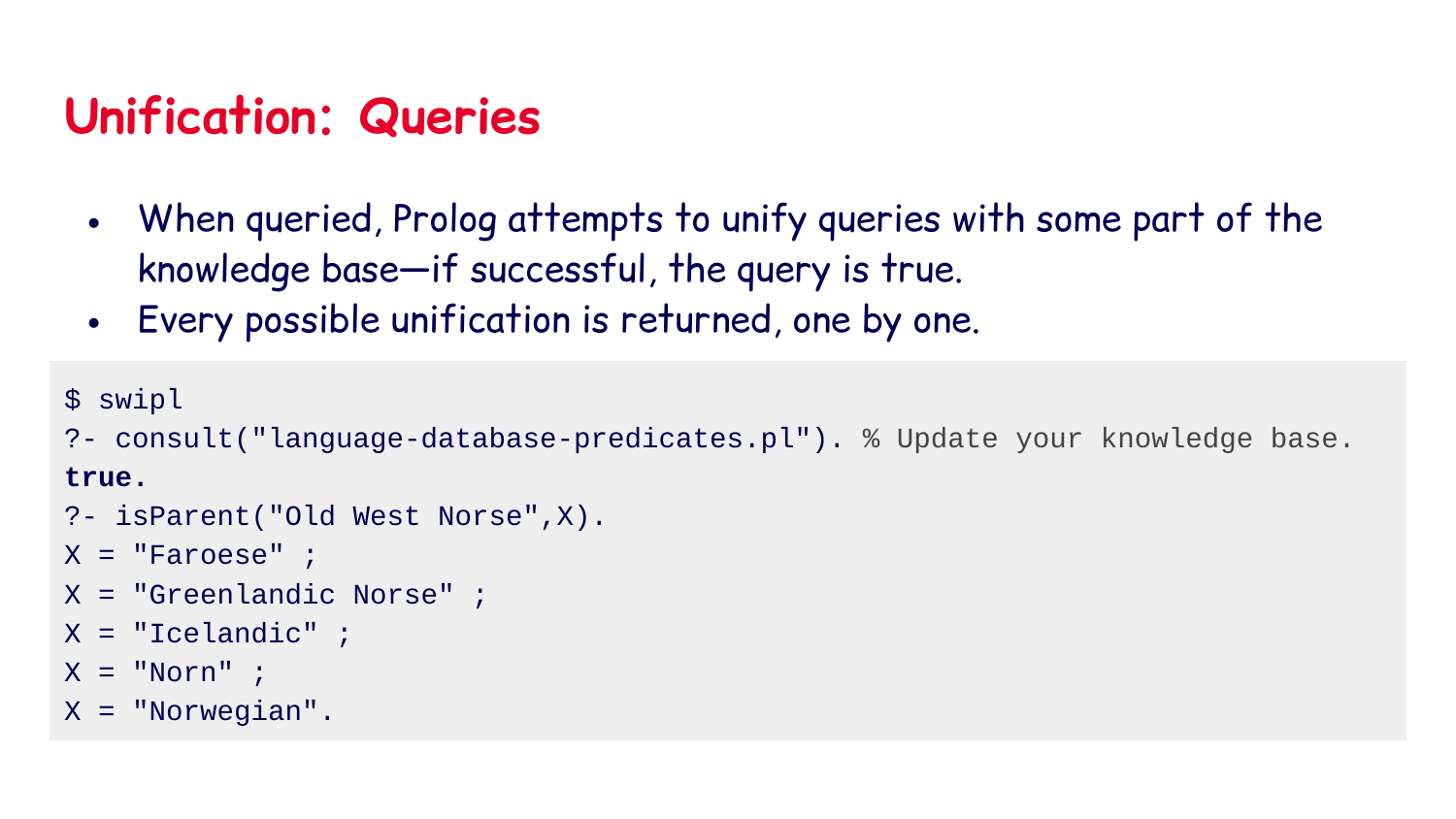

# Unification: Queries
When queried, Prolog attempts to unify queries with some part of the knowledge base—if successful, the query is true.
Every possible unification is returned, one by one.
$ swipl
?- consult("language-database-predicates.pl"). % Update your knowledge base.
true.
?- isParent("Old West Norse",X).
X = "Faroese" ;
X = "Greenlandic Norse" ;
X = "Icelandic" ;
X = "Norn" ;
X = "Norwegian".